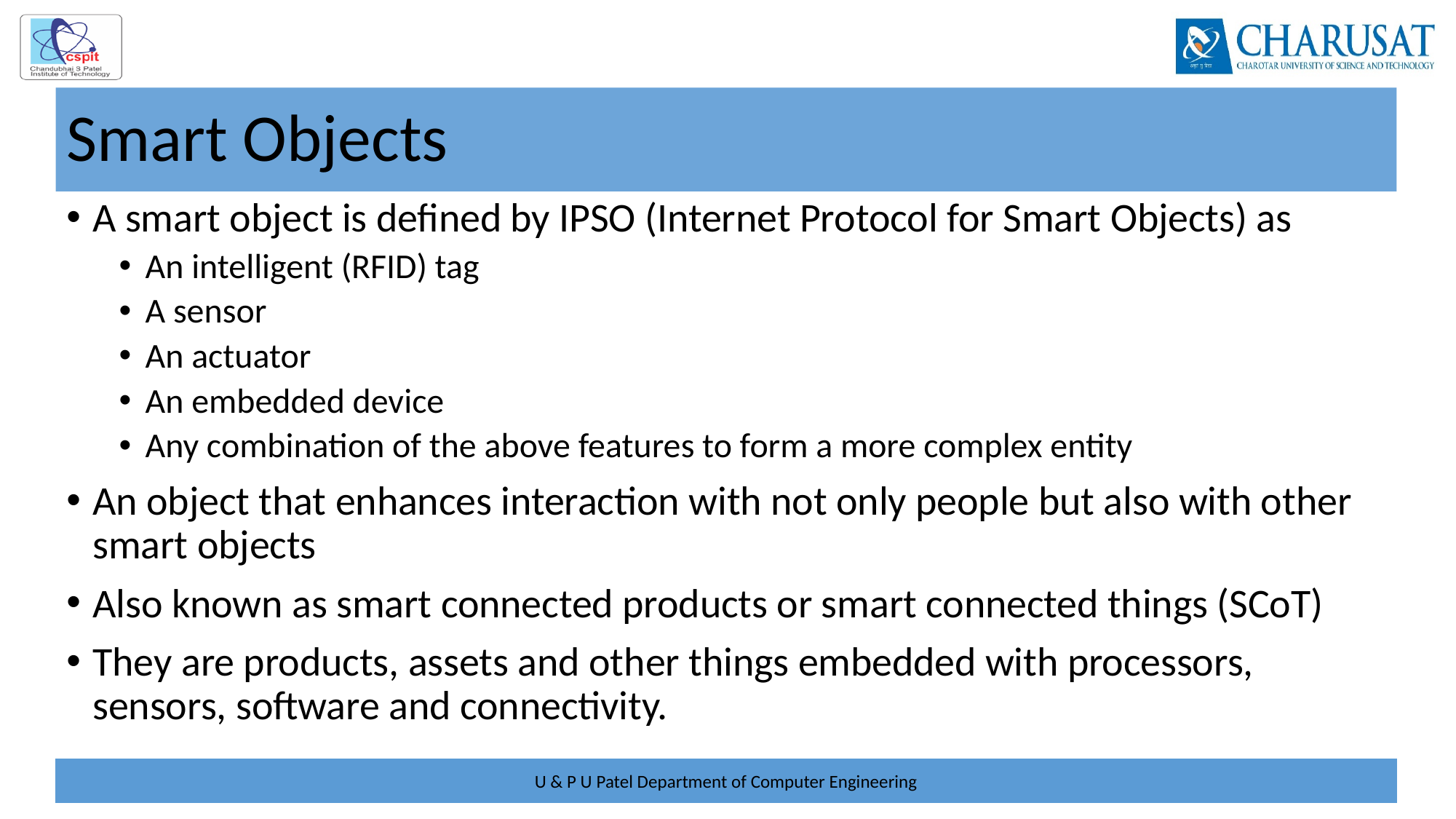

# Smart Objects
A smart object is defined by IPSO (Internet Protocol for Smart Objects) as
An intelligent (RFID) tag
A sensor
An actuator
An embedded device
Any combination of the above features to form a more complex entity
An object that enhances interaction with not only people but also with other smart objects
Also known as smart connected products or smart connected things (SCoT)
They are products, assets and other things embedded with processors, sensors, software and connectivity.